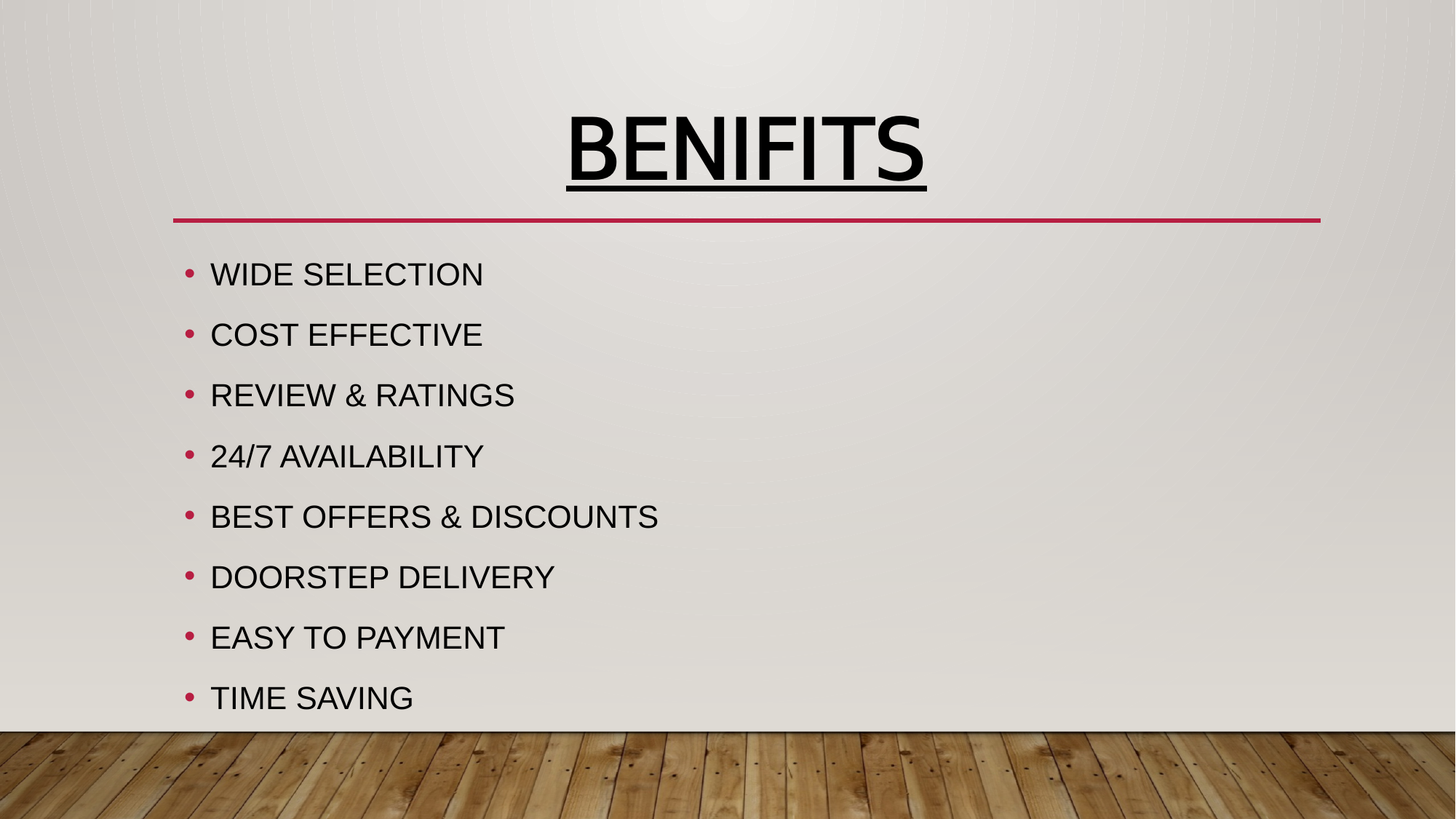

# BENIFITS
WIDE SELECTION
COST EFFECTIVE
REVIEW & RATINGS
24/7 AVAILABILITY
BEST OFFERS & DISCOUNTS
DOORSTEP DELIVERY
EASY TO PAYMENT
TIME SAVING